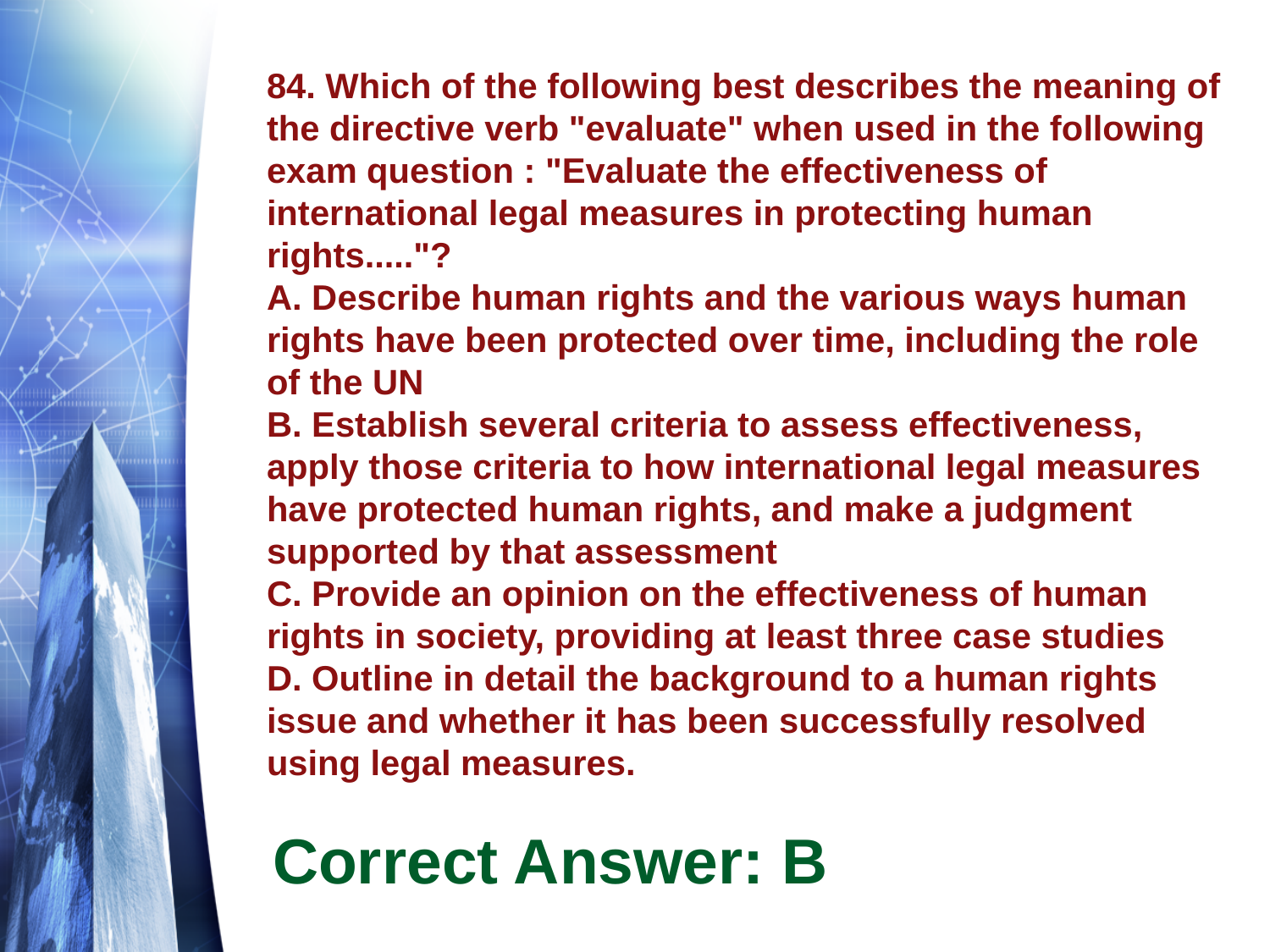

# 84. Which of the following best describes the meaning of the directive verb "evaluate" when used in the following exam question : "Evaluate the effectiveness of international legal measures in protecting human rights....."? A. Describe human rights and the various ways human rights have been protected over time, including the role of the UN B. Establish several criteria to assess effectiveness, apply those criteria to how international legal measures have protected human rights, and make a judgment supported by that assessment C. Provide an opinion on the effectiveness of human rights in society, providing at least three case studies D. Outline in detail the background to a human rights issue and whether it has been successfully resolved using legal measures.
Correct Answer: B